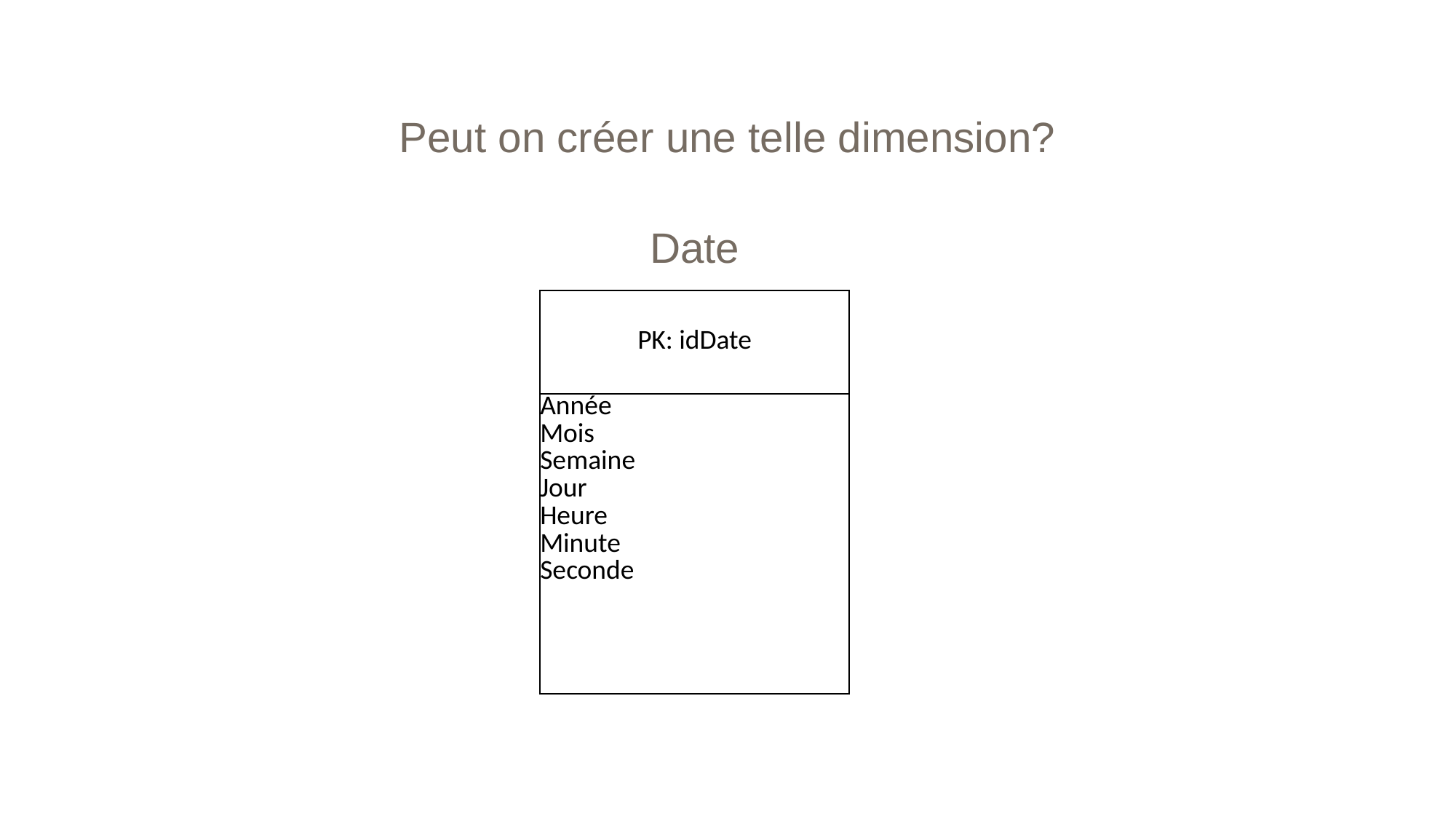

Peut on créer une telle dimension?
Date
| PK: idDate |
| --- |
| Année Mois Semaine Jour Heure Minute Seconde |